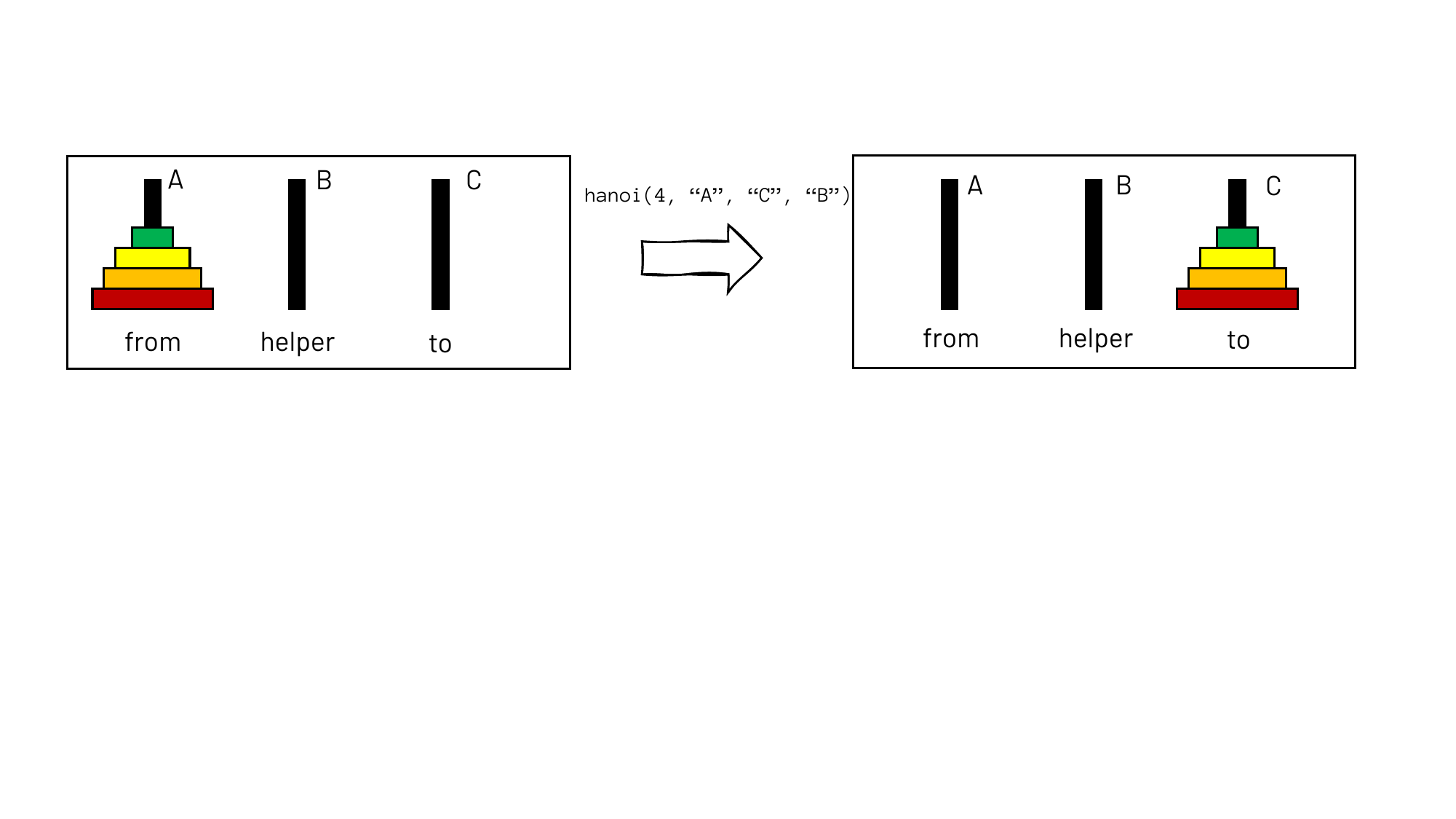

A
B
C
A
B
C
hanoi(4, “A”, “C”, “B”)

from
helper
to
from
helper
to